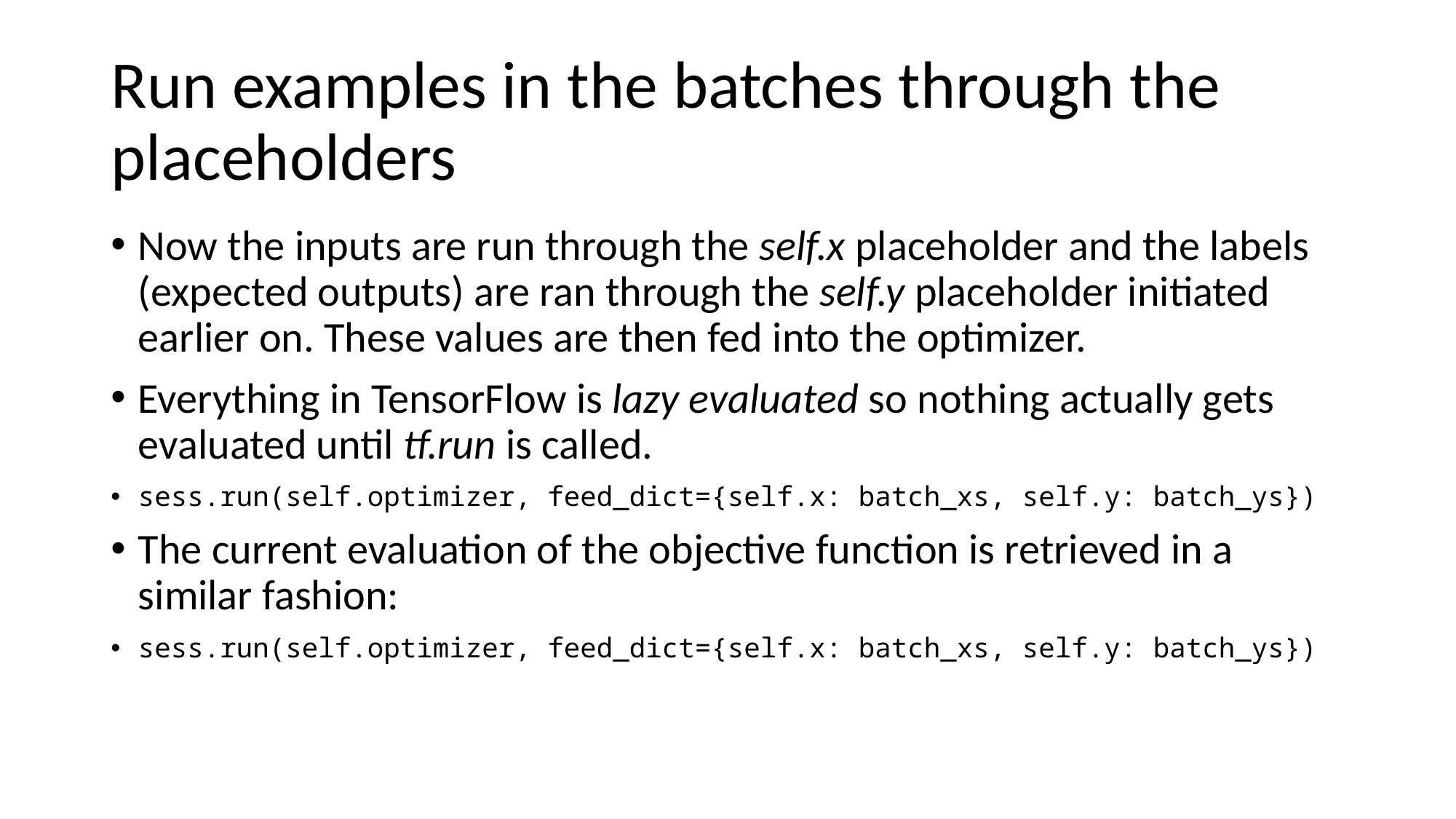

# Run examples in the batches through the placeholders
Now the inputs are run through the self.x placeholder and the labels (expected outputs) are ran through the self.y placeholder initiated earlier on. These values are then fed into the optimizer.
Everything in TensorFlow is lazy evaluated so nothing actually gets evaluated until tf.run is called.
sess.run(self.optimizer, feed_dict={self.x: batch_xs, self.y: batch_ys})
The current evaluation of the objective function is retrieved in a similar fashion:
sess.run(self.optimizer, feed_dict={self.x: batch_xs, self.y: batch_ys})